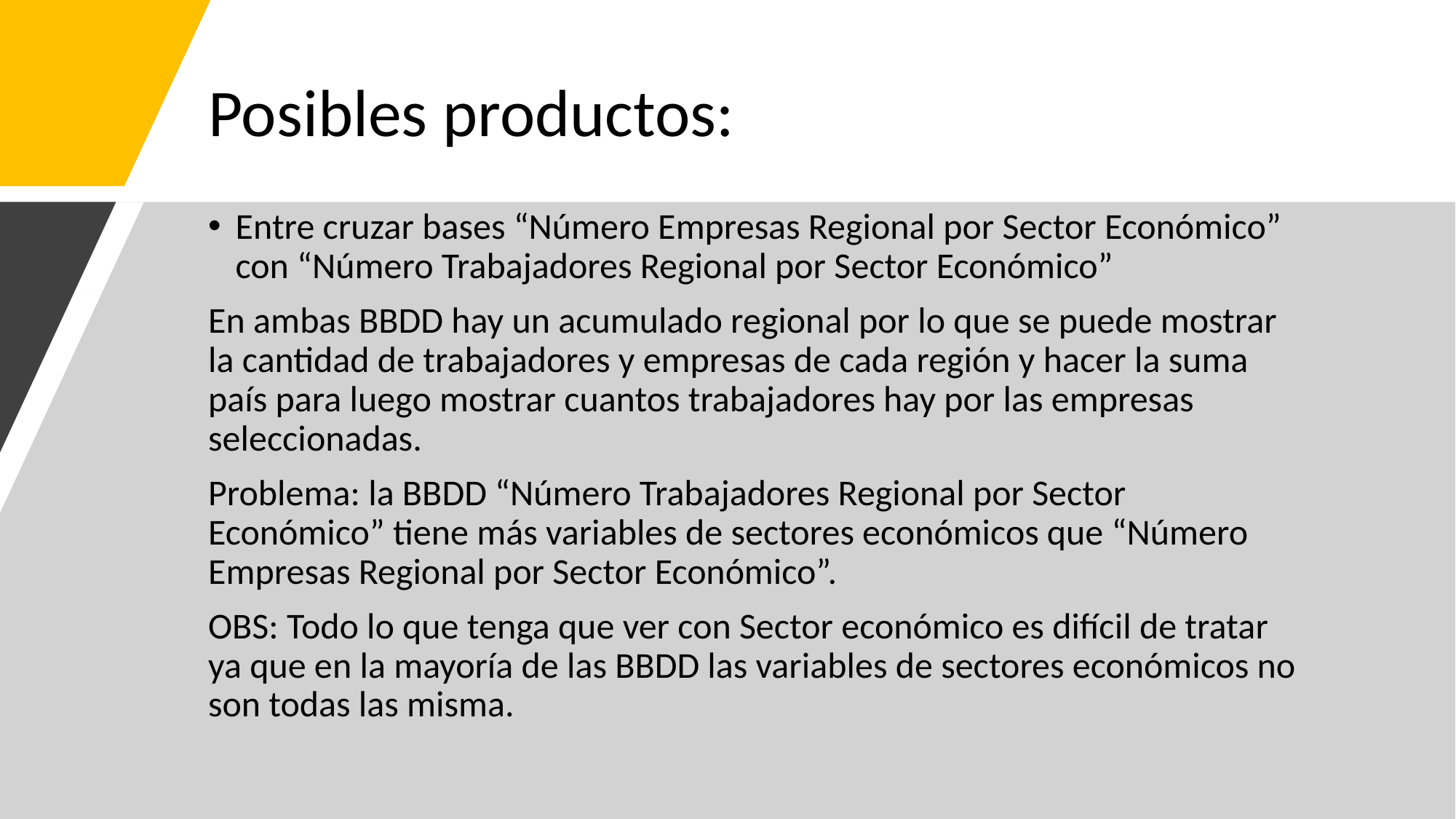

# Posibles productos:

Entre cruzar bases “Número Empresas Regional por Sector Económico” con “Número Trabajadores Regional por Sector Económico”
En ambas BBDD hay un acumulado regional por lo que se puede mostrar la cantidad de trabajadores y empresas de cada región y hacer la suma país para luego mostrar cuantos trabajadores hay por las empresas seleccionadas.
Problema: la BBDD “Número Trabajadores Regional por Sector Económico” tiene más variables de sectores económicos que “Número Empresas Regional por Sector Económico”.
OBS: Todo lo que tenga que ver con Sector económico es difícil de tratar ya que en la mayoría de las BBDD las variables de sectores económicos no son todas las misma.